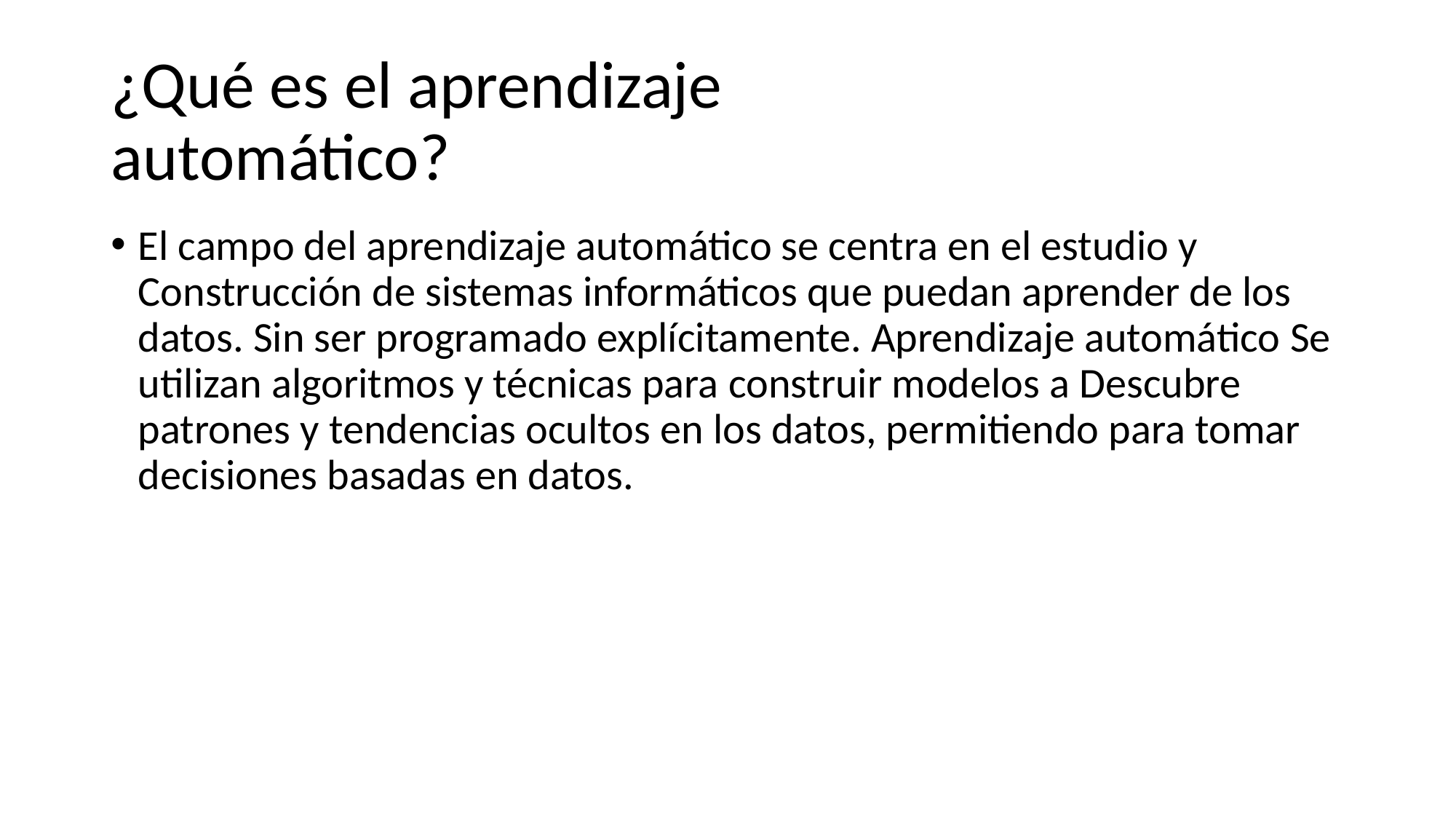

# ¿Qué es el aprendizaje automático?
El campo del aprendizaje automático se centra en el estudio y Construcción de sistemas informáticos que puedan aprender de los datos. Sin ser programado explícitamente. Aprendizaje automático Se utilizan algoritmos y técnicas para construir modelos a Descubre patrones y tendencias ocultos en los datos, permitiendo para tomar decisiones basadas en datos.